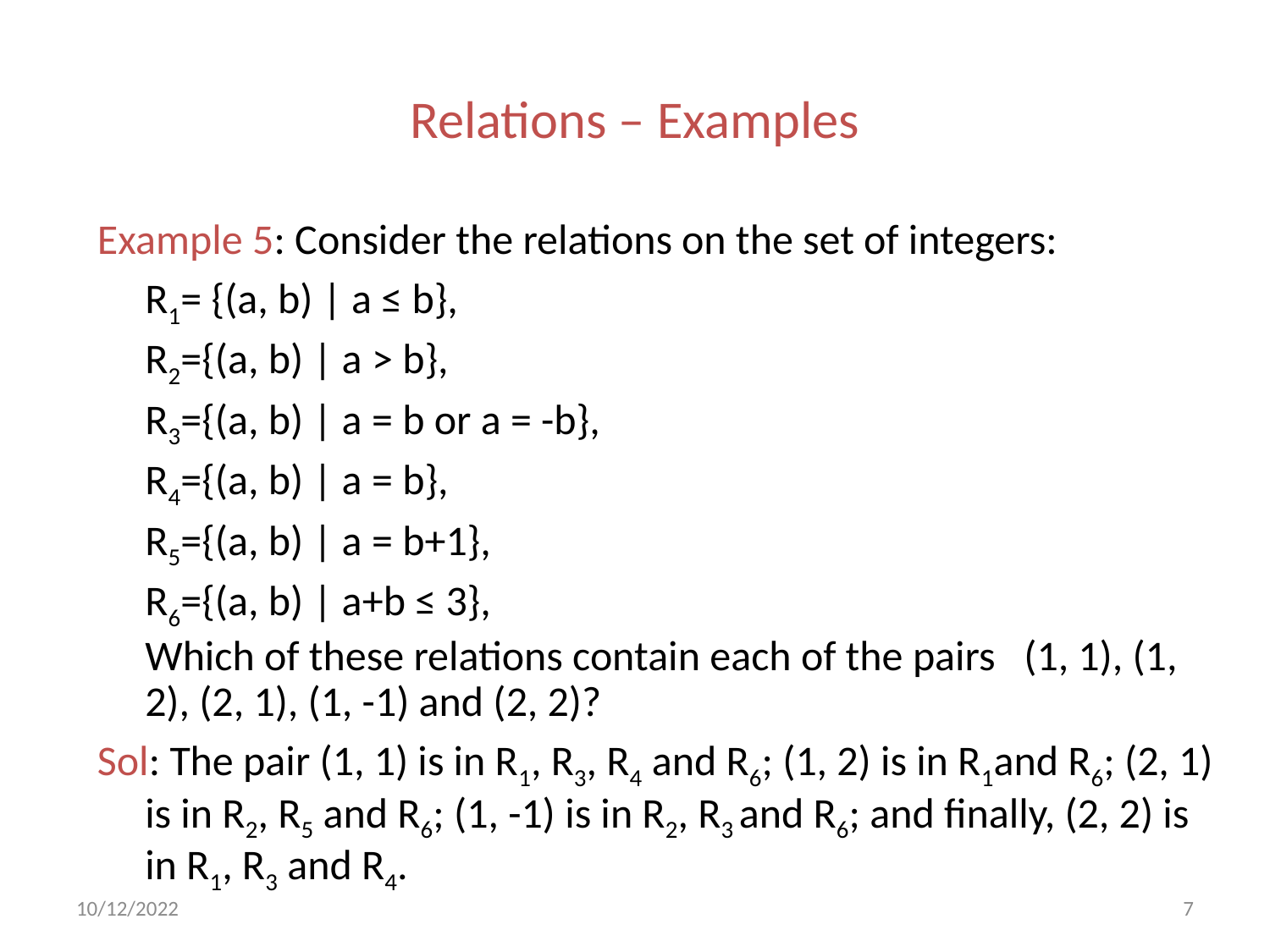

# Relations – Examples
Example 5: Consider the relations on the set of integers:
	R1= {(a, b) | a ≤ b},
	R2={(a, b) | a > b},
	R3={(a, b) | a = b or a = -b},
	R4={(a, b) | a = b},
	R5={(a, b) | a = b+1},
	R6={(a, b) | a+b ≤ 3},
	Which of these relations contain each of the pairs   (1, 1), (1, 2), (2, 1), (1, -1) and (2, 2)?
Sol: The pair (1, 1) is in R1, R3, R4 and R6; (1, 2) is in R1and R6; (2, 1) is in R2, R5 and R6; (1, -1) is in R2, R3 and R6; and finally, (2, 2) is in R1, R3 and R4.
10/12/2022
7